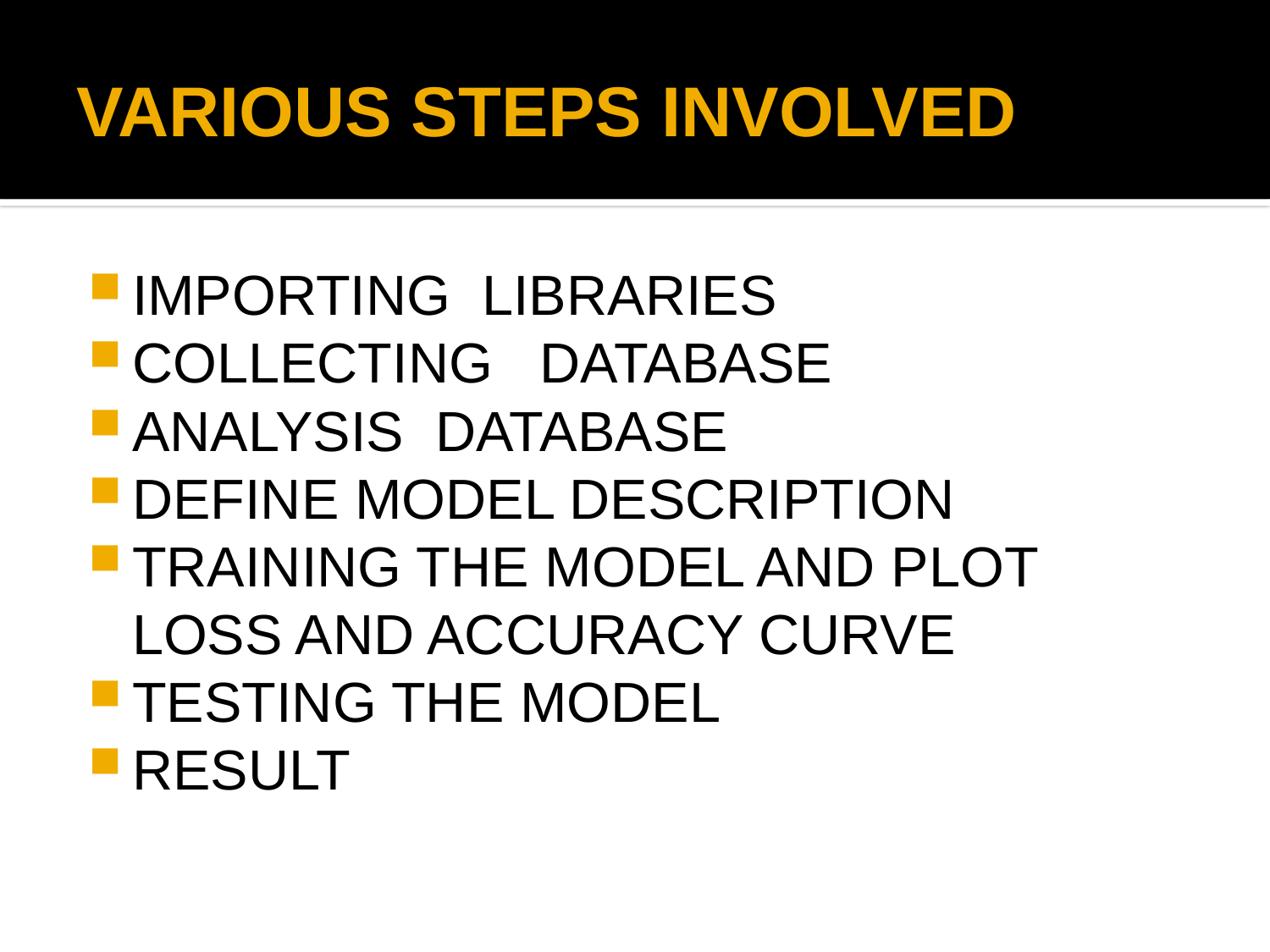

# VARIOUS STEPS INVOLVED
IMPORTING  LIBRARIES
COLLECTING   DATABASE
ANALYSIS  DATABASE
DEFINE MODEL DESCRIPTION
TRAINING THE MODEL AND PLOT LOSS AND ACCURACY CURVE
TESTING THE MODEL
RESULT